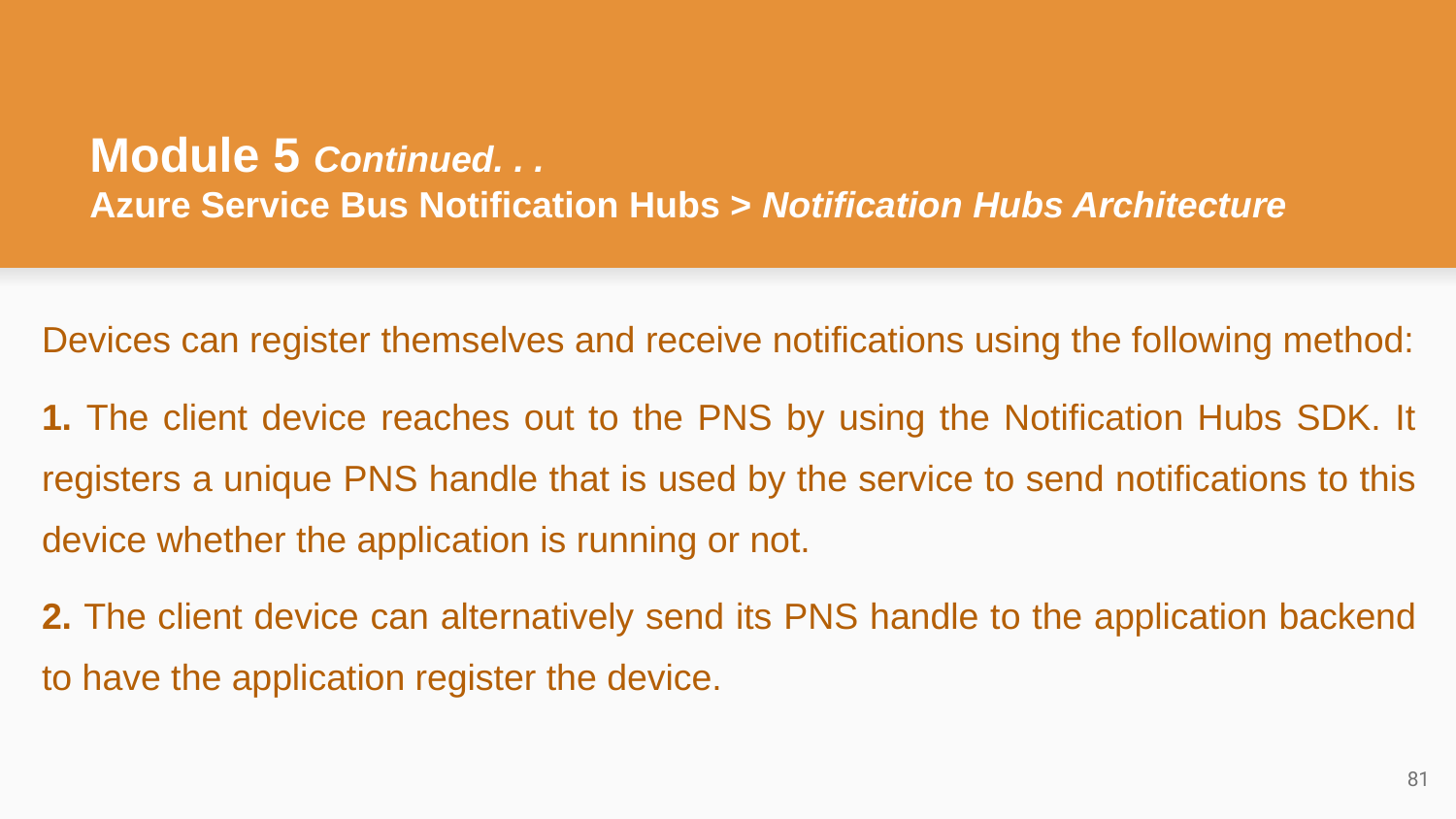

# Module 5 Continued. . .
Azure Service Bus Notification Hubs > Notification Hubs Architecture
Devices can register themselves and receive notifications using the following method:
1. The client device reaches out to the PNS by using the Notification Hubs SDK. It registers a unique PNS handle that is used by the service to send notifications to this device whether the application is running or not.
2. The client device can alternatively send its PNS handle to the application backend to have the application register the device.
81